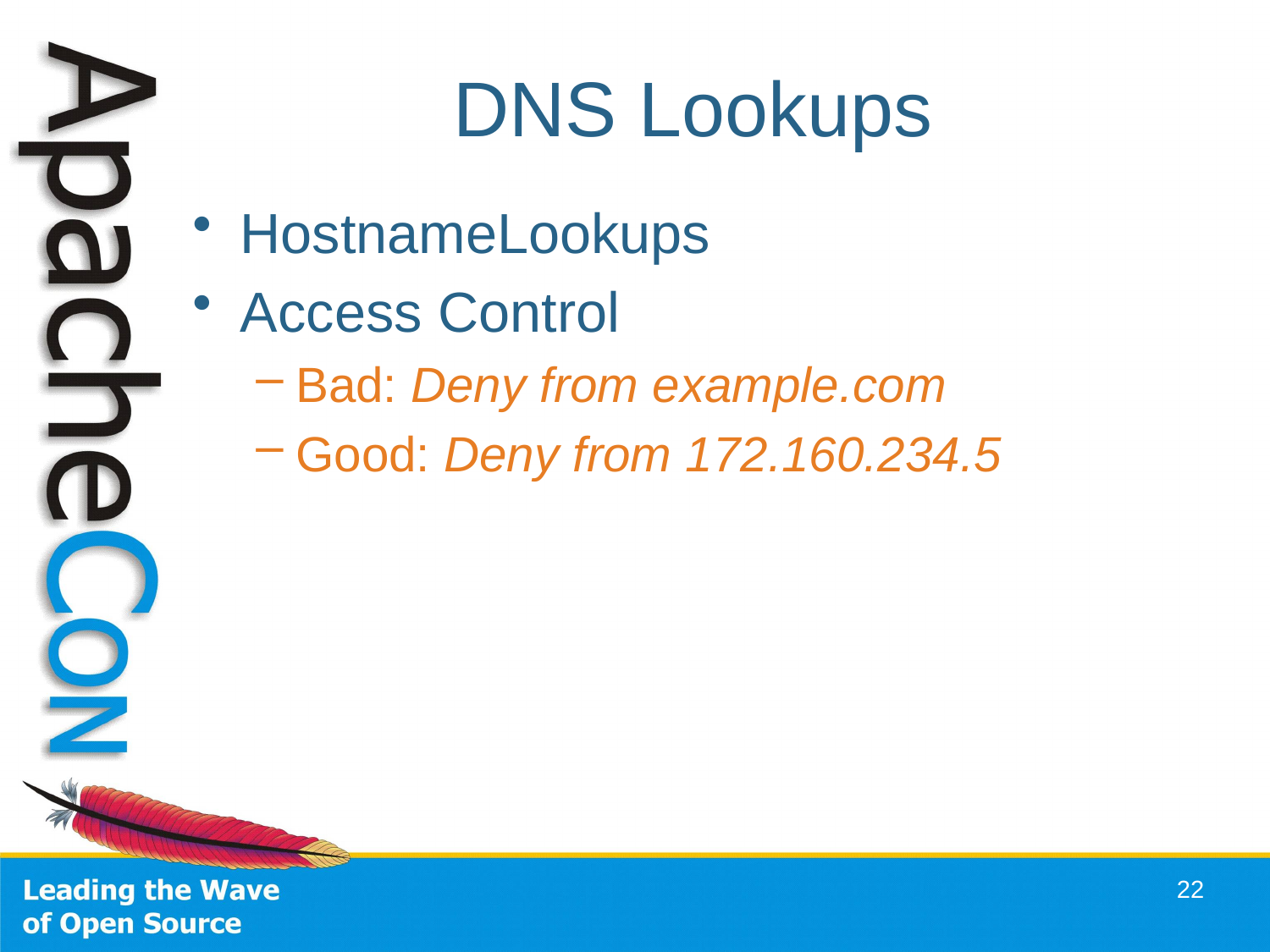

# DNS Lookups
HostnameLookups
Access Control
Bad: Deny from example.com
Good: Deny from 172.160.234.5
22